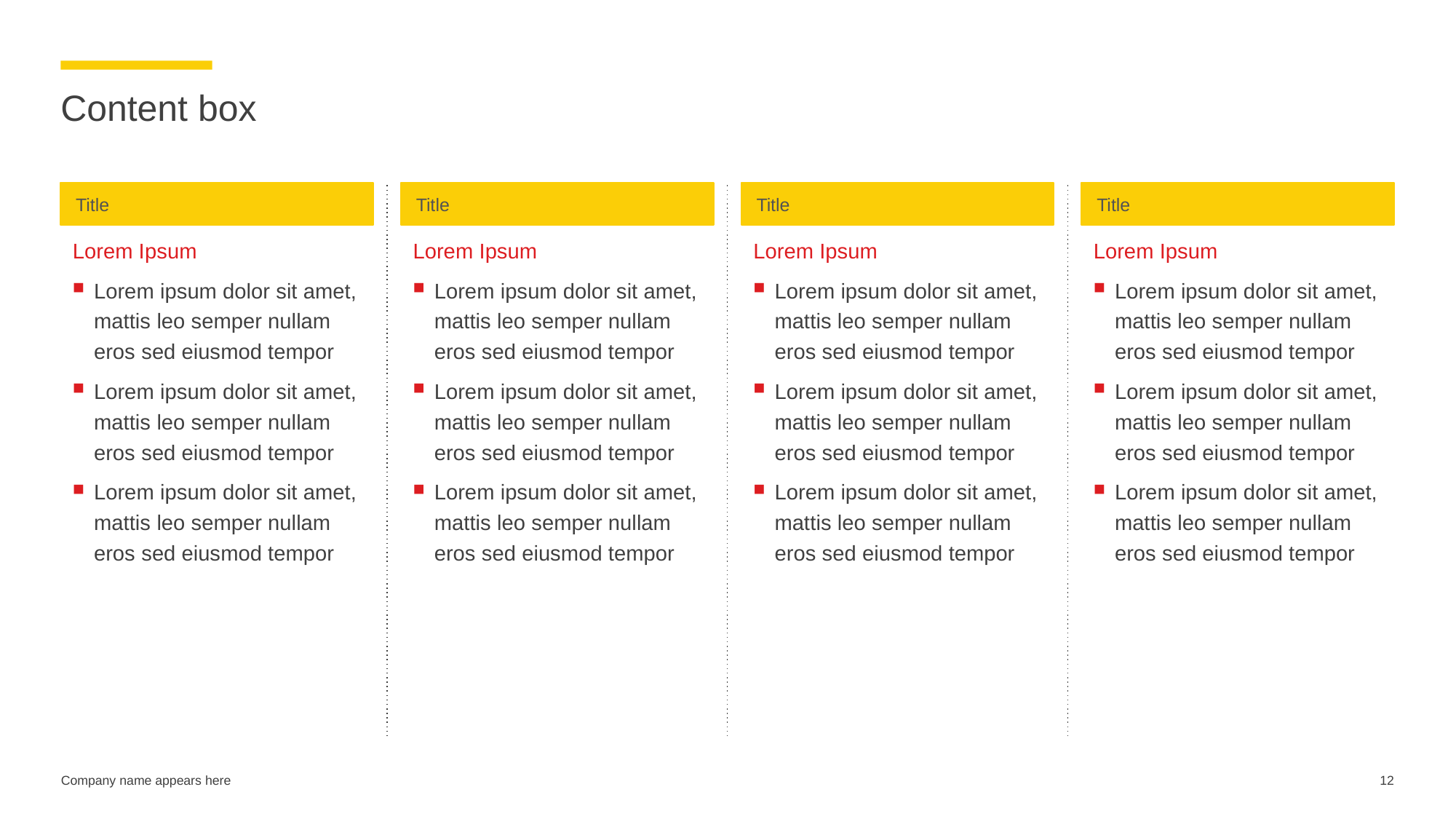

# Content box
Title
Title
Title
Title
Lorem Ipsum
Lorem ipsum dolor sit amet, mattis leo semper nullam eros sed eiusmod tempor
Lorem ipsum dolor sit amet, mattis leo semper nullam eros sed eiusmod tempor
Lorem ipsum dolor sit amet, mattis leo semper nullam eros sed eiusmod tempor

Lorem Ipsum
Lorem ipsum dolor sit amet, mattis leo semper nullam eros sed eiusmod tempor
Lorem ipsum dolor sit amet, mattis leo semper nullam eros sed eiusmod tempor
Lorem ipsum dolor sit amet, mattis leo semper nullam eros sed eiusmod tempor

Lorem Ipsum
Lorem ipsum dolor sit amet, mattis leo semper nullam eros sed eiusmod tempor
Lorem ipsum dolor sit amet, mattis leo semper nullam eros sed eiusmod tempor
Lorem ipsum dolor sit amet, mattis leo semper nullam eros sed eiusmod tempor

Lorem Ipsum
Lorem ipsum dolor sit amet, mattis leo semper nullam eros sed eiusmod tempor
Lorem ipsum dolor sit amet, mattis leo semper nullam eros sed eiusmod tempor
Lorem ipsum dolor sit amet, mattis leo semper nullam eros sed eiusmod tempor

12